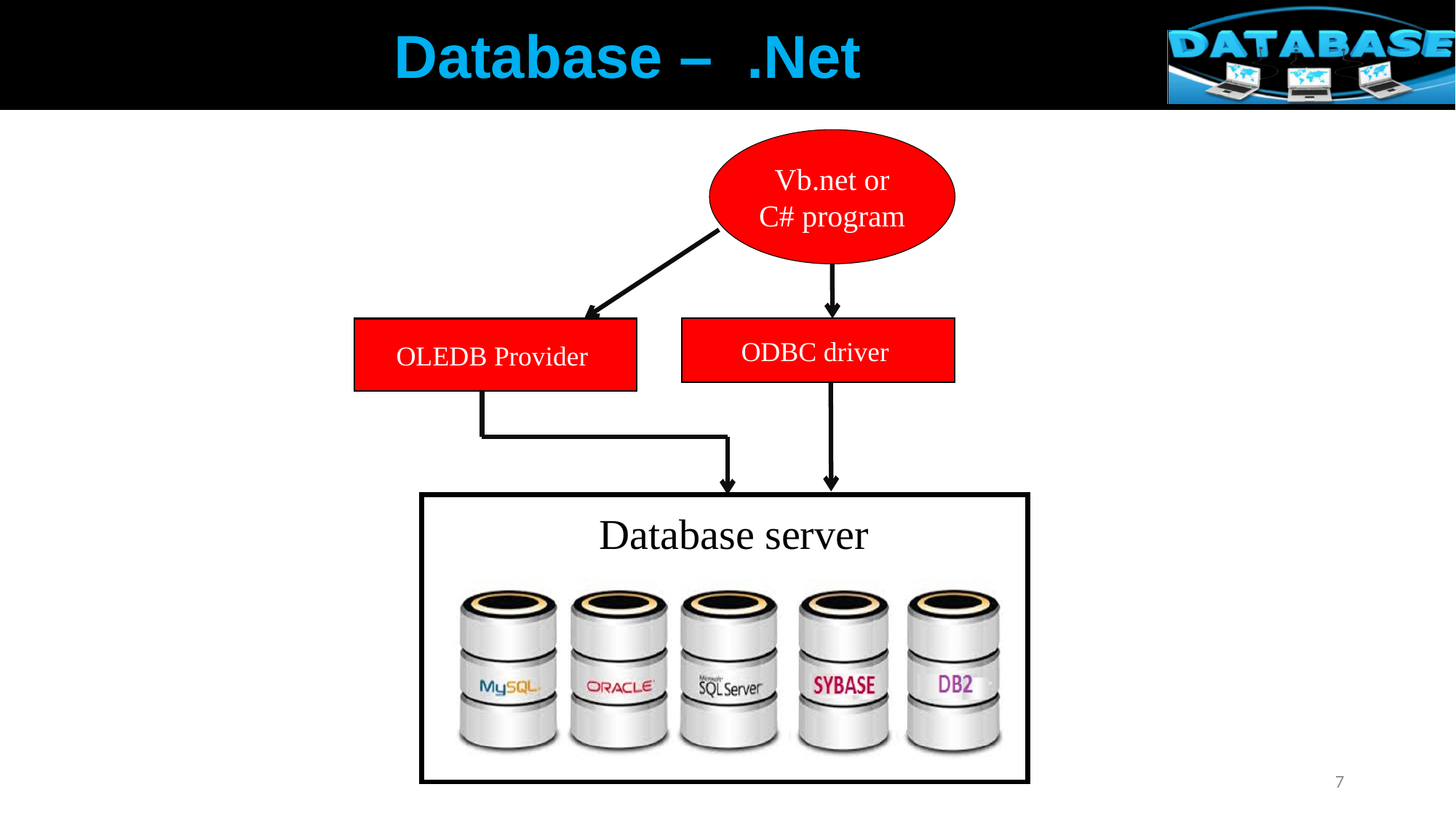

Database –  .Net
Vb.net or C# program
OLEDB Provider
ODBC driver

Database server

7